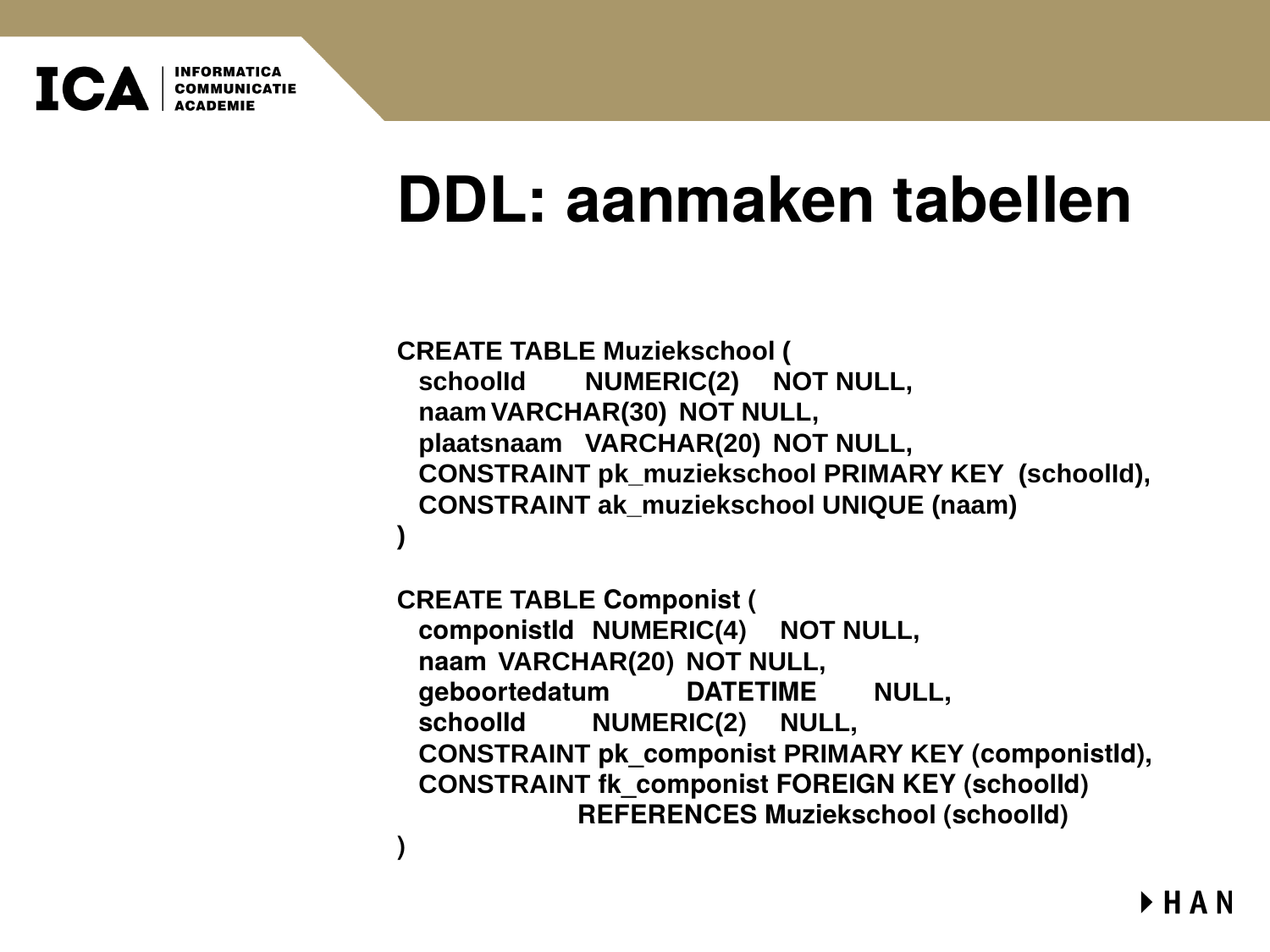

# DDL: aanmaken tabellen

CREATE TABLE Muziekschool (
   schoolId	NUMERIC(2)		NOT NULL,
   naam	VARCHAR(30)		NOT NULL,
   plaatsnaam	VARCHAR(20)		NOT NULL,
   CONSTRAINT pk_muziekschool PRIMARY KEY  (schoolId),
   CONSTRAINT ak_muziekschool UNIQUE (naam)
)

CREATE TABLE Componist (
   componistId	 NUMERIC(4)	 NOT NULL,
   naam	 VARCHAR(20)	 NOT NULL,
   geboortedatum	 DATETIME	 NULL,
   schoolId	 NUMERIC(2)	 NULL,
   CONSTRAINT pk_componist PRIMARY KEY (componistId),
   CONSTRAINT fk_componist FOREIGN KEY (schoolId)
   	            REFERENCES Muziekschool (schoolId)
)